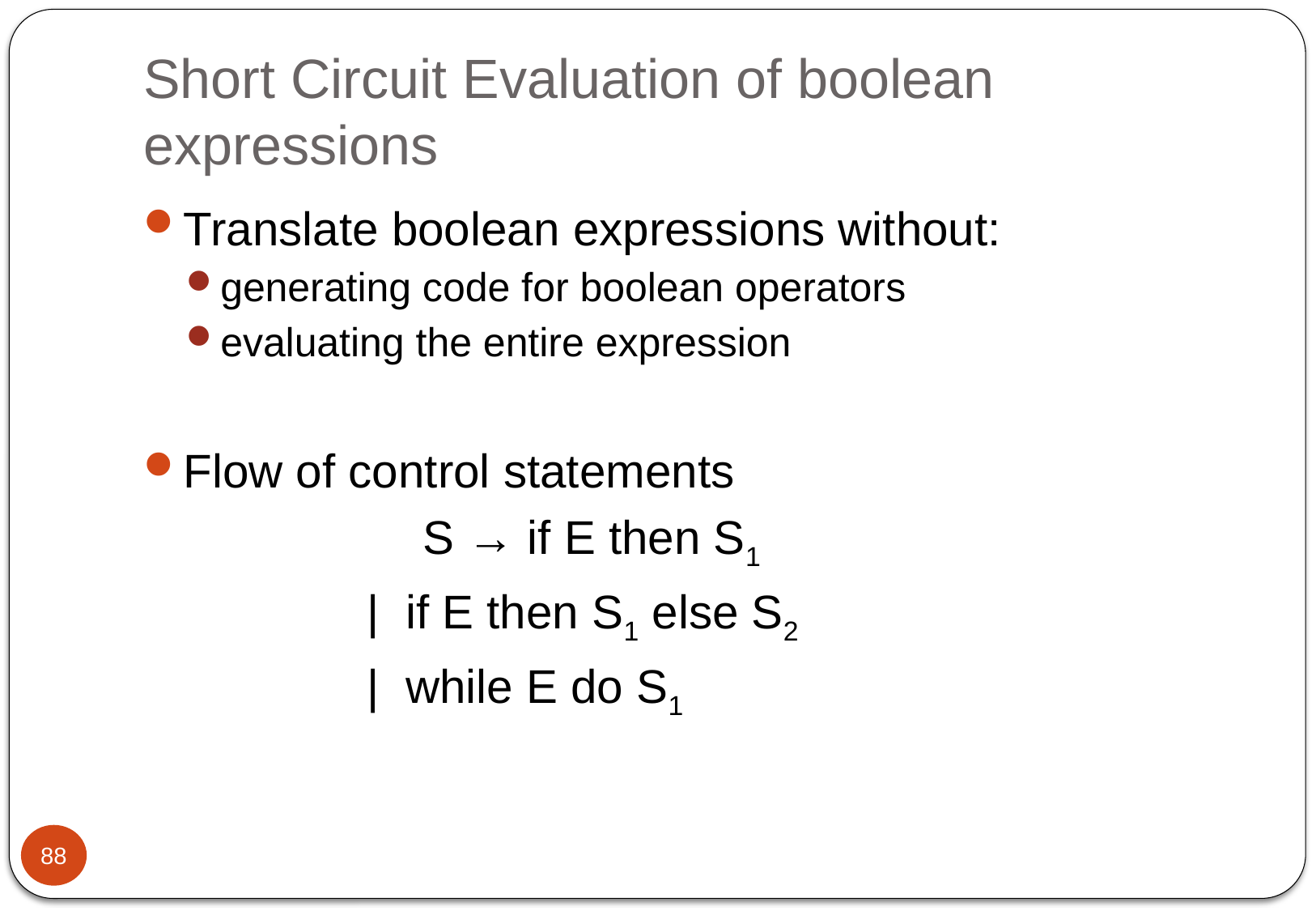

# Short Circuit Evaluation of boolean expressions
Translate boolean expressions without:
generating code for boolean operators
evaluating the entire expression

Flow of control statements
   		S → if E then S1
    	     |  if E then S1 else S2
    	     |  while E do S1
88